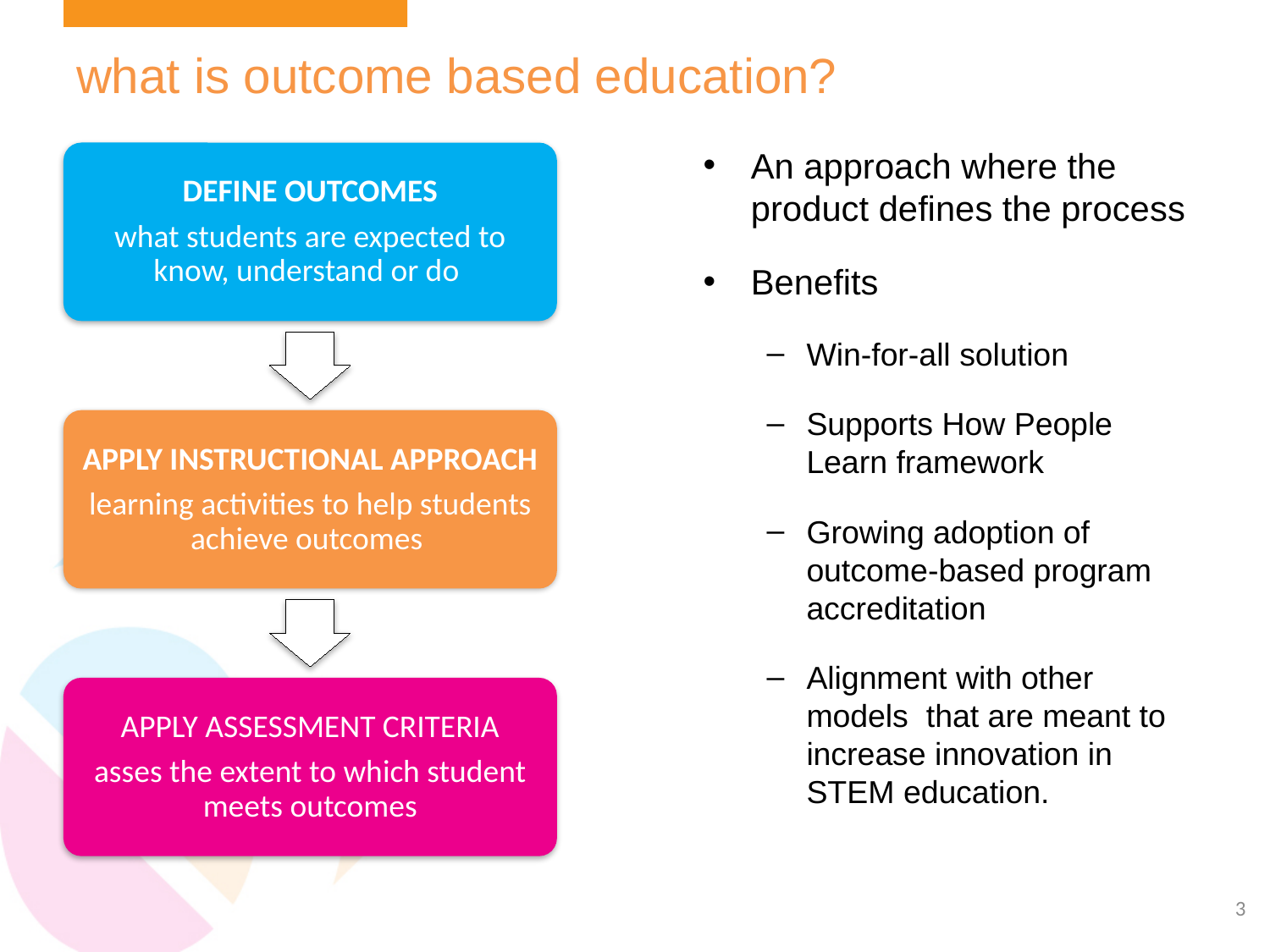

# what is outcome based education?
An approach where the product defines the process
Benefits
Win-for-all solution
Supports How People Learn framework
Growing adoption of outcome-based program accreditation
Alignment with other models  that are meant to increase innovation in STEM education.

DEFINE OUTCOMES
what students are expected to know, understand or do

APPLY INSTRUCTIONAL APPROACH
learning activities to help students achieve outcomes

APPLY ASSESSMENT CRITERIA
asses the extent to which student meets outcomes
3